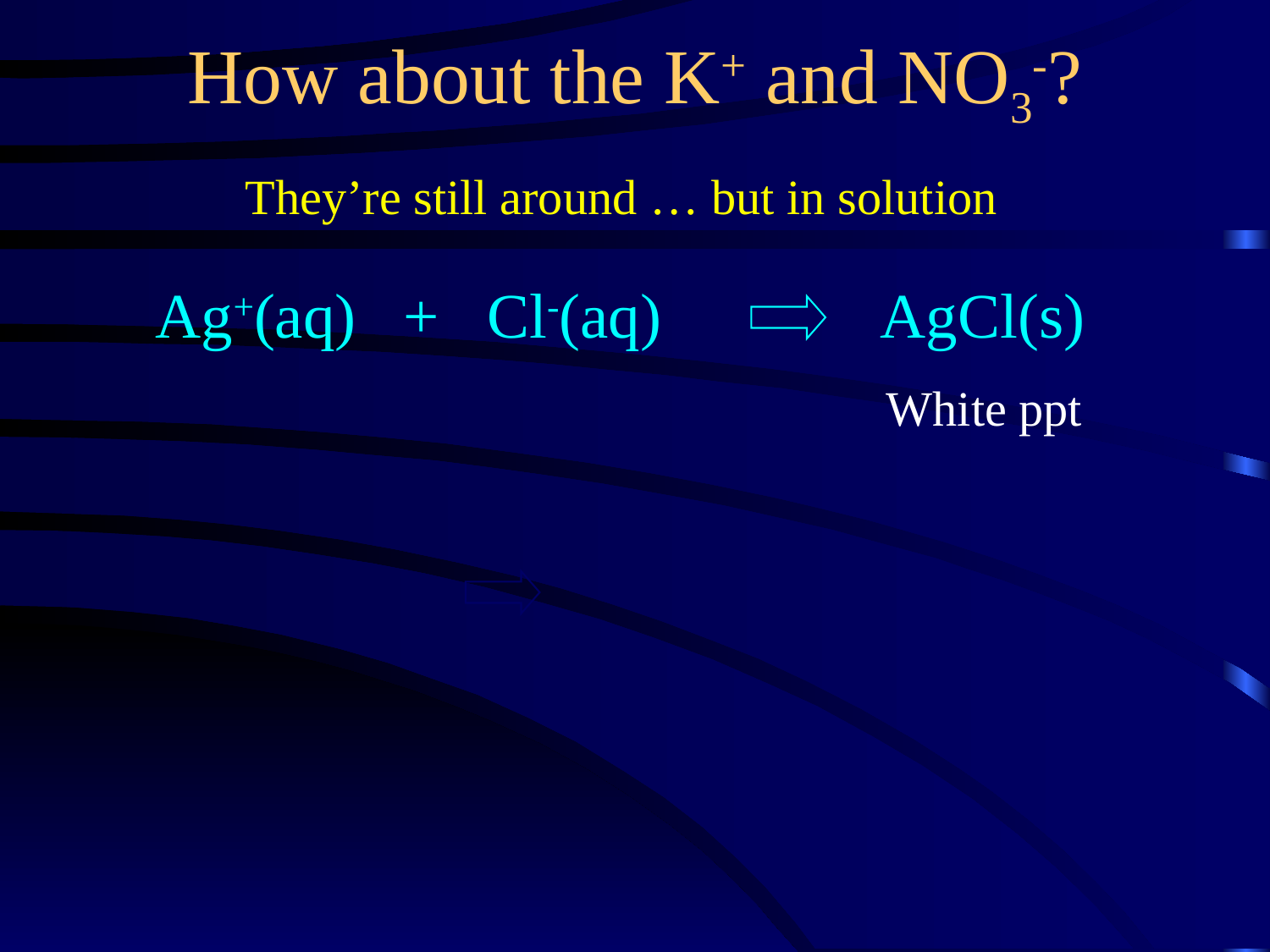

How about the K+ and NO3-?
They’re still around … but in solution

Ag+(aq)   +   Cl-(aq)              AgCl(s)

White ppt